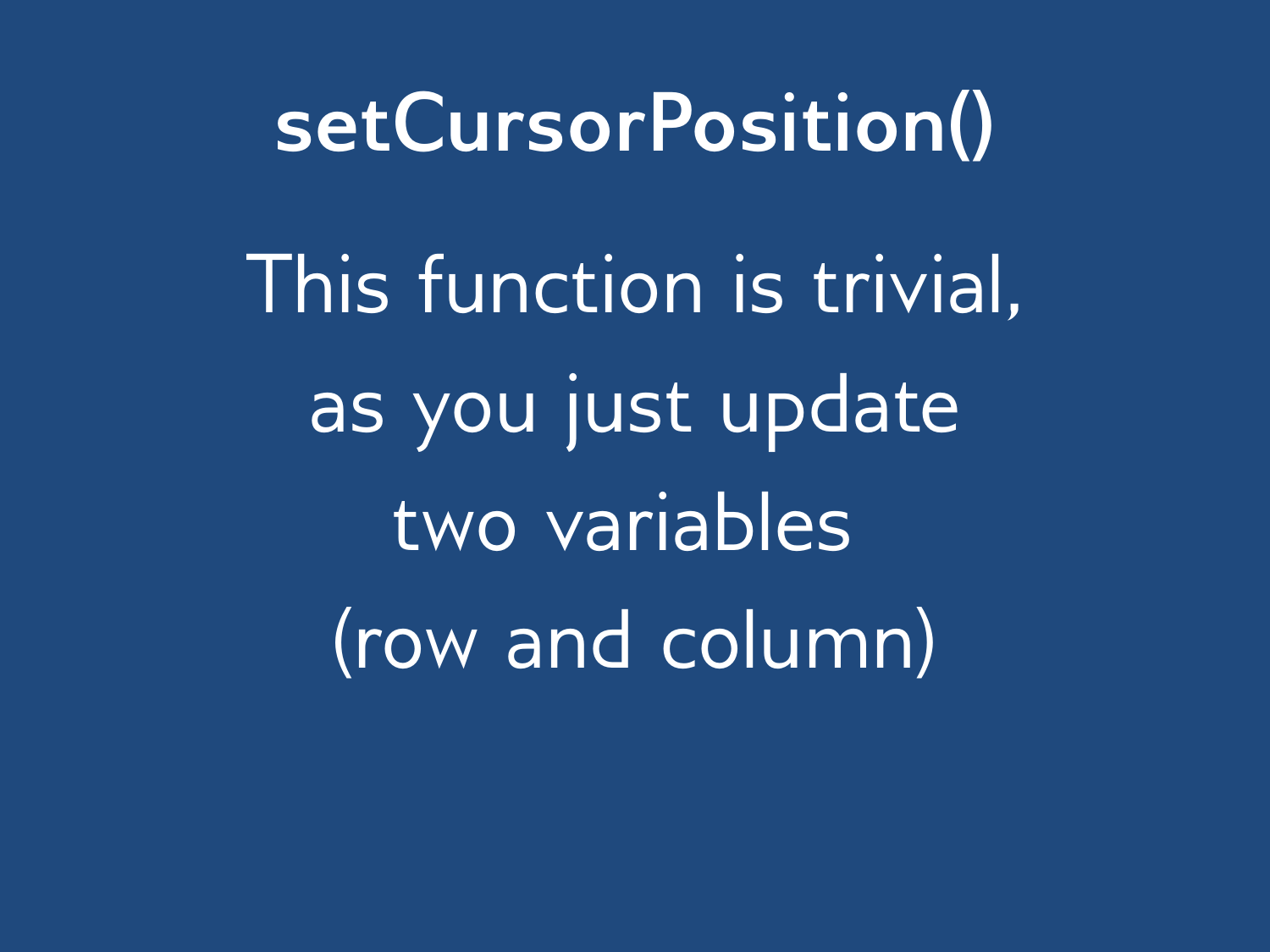

# setCursorPosition()
This function is trivial,
as you just update
two variables
(row and column)